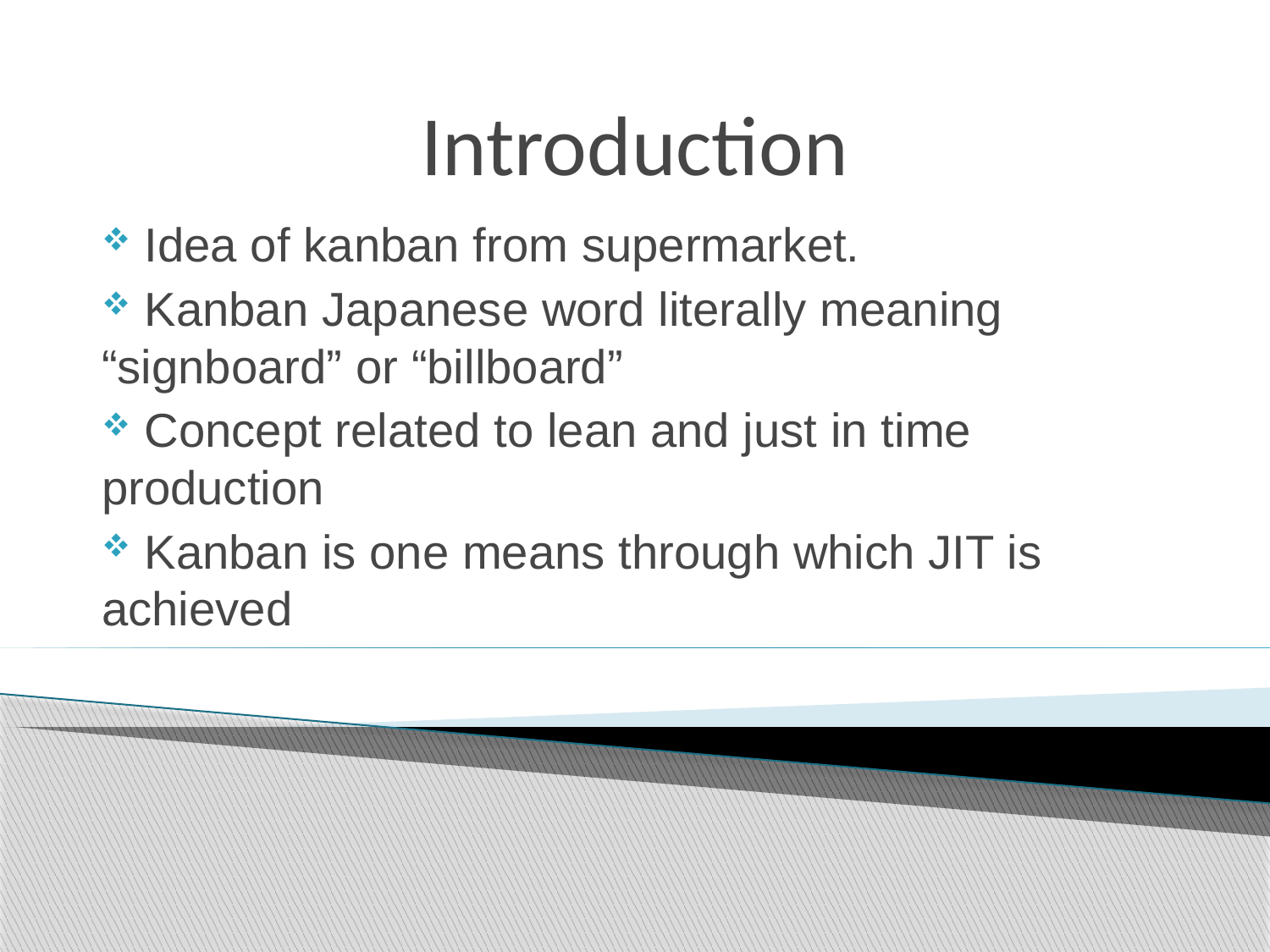

# Introduction
 Idea of kanban from supermarket.
 Kanban Japanese word literally meaning “signboard” or “billboard”
 Concept related to lean and just in time production
 Kanban is one means through which JIT is achieved